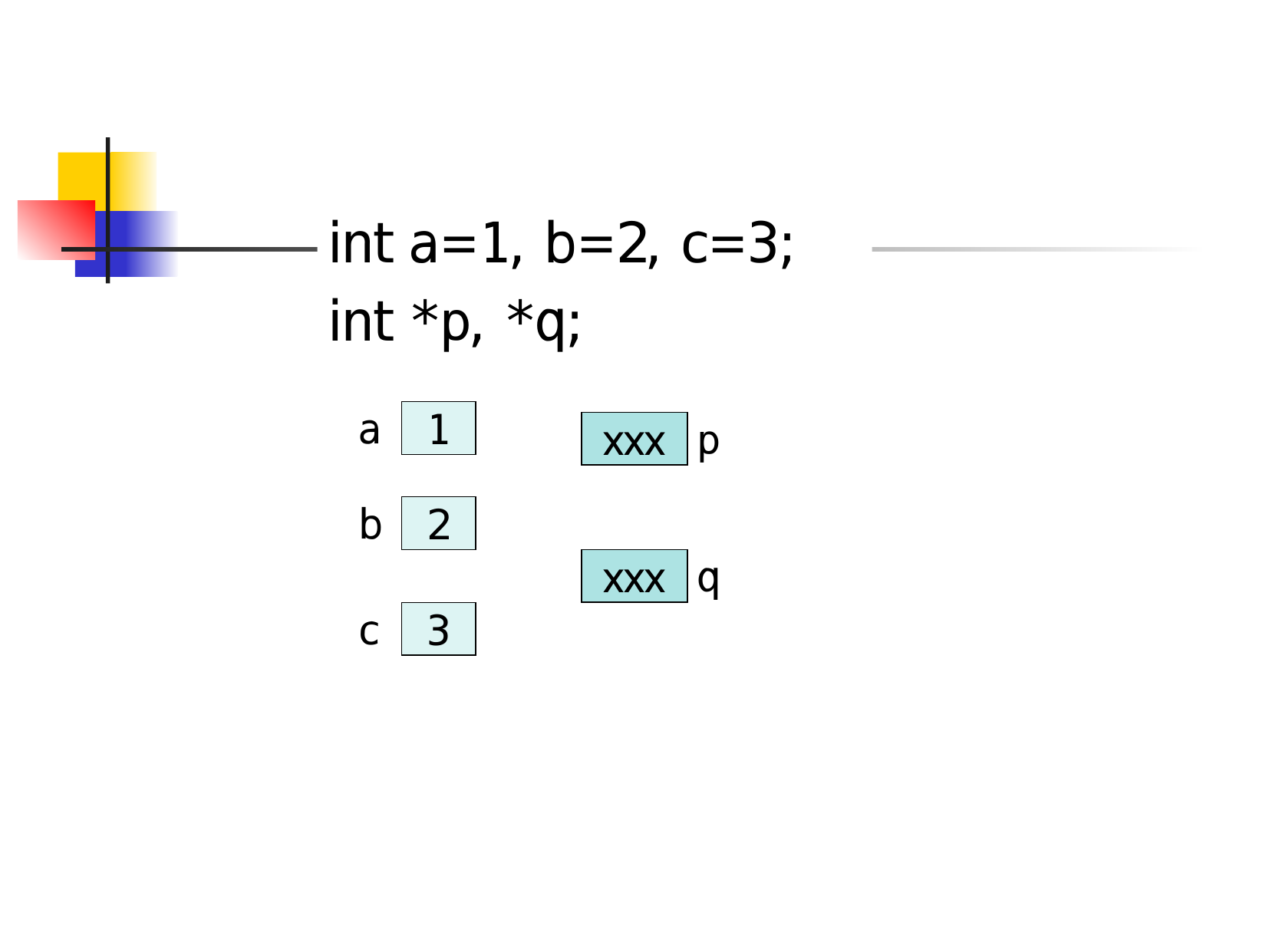

int a=1, b=2, c=3;
int *p, *q;
a
1
p
xxx
b
2
q
xxx
c
3